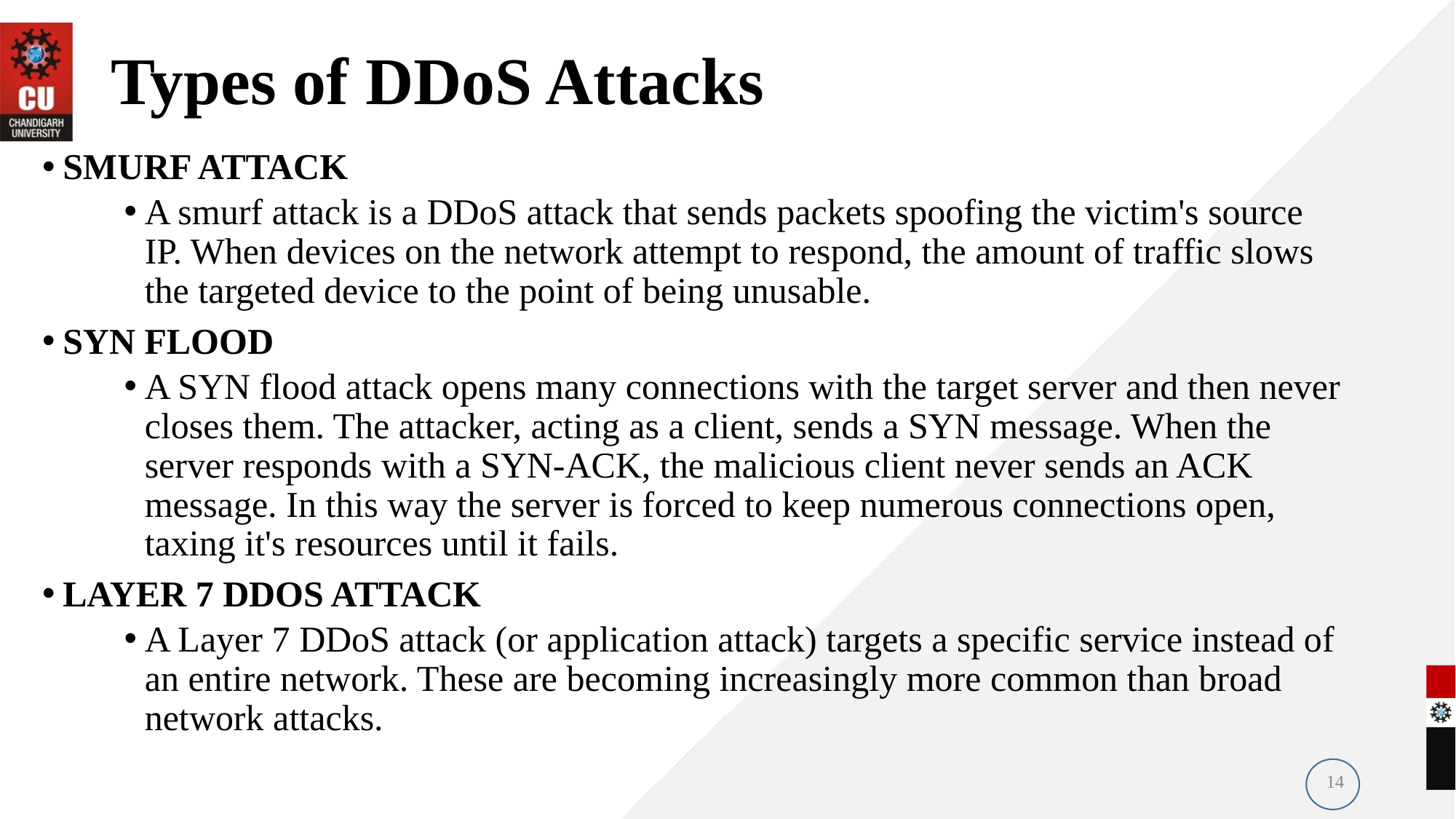

# Types of DDoS Attacks
SMURF ATTACK
A smurf attack is a DDoS attack that sends packets spoofing the victim's source IP. When devices on the network attempt to respond, the amount of traffic slows the targeted device to the point of being unusable.
SYN FLOOD
A SYN flood attack opens many connections with the target server and then never closes them. The attacker, acting as a client, sends a SYN message. When the server responds with a SYN-ACK, the malicious client never sends an ACK message. In this way the server is forced to keep numerous connections open, taxing it's resources until it fails.
LAYER 7 DDOS ATTACK
A Layer 7 DDoS attack (or application attack) targets a specific service instead of an entire network. These are becoming increasingly more common than broad network attacks.

14